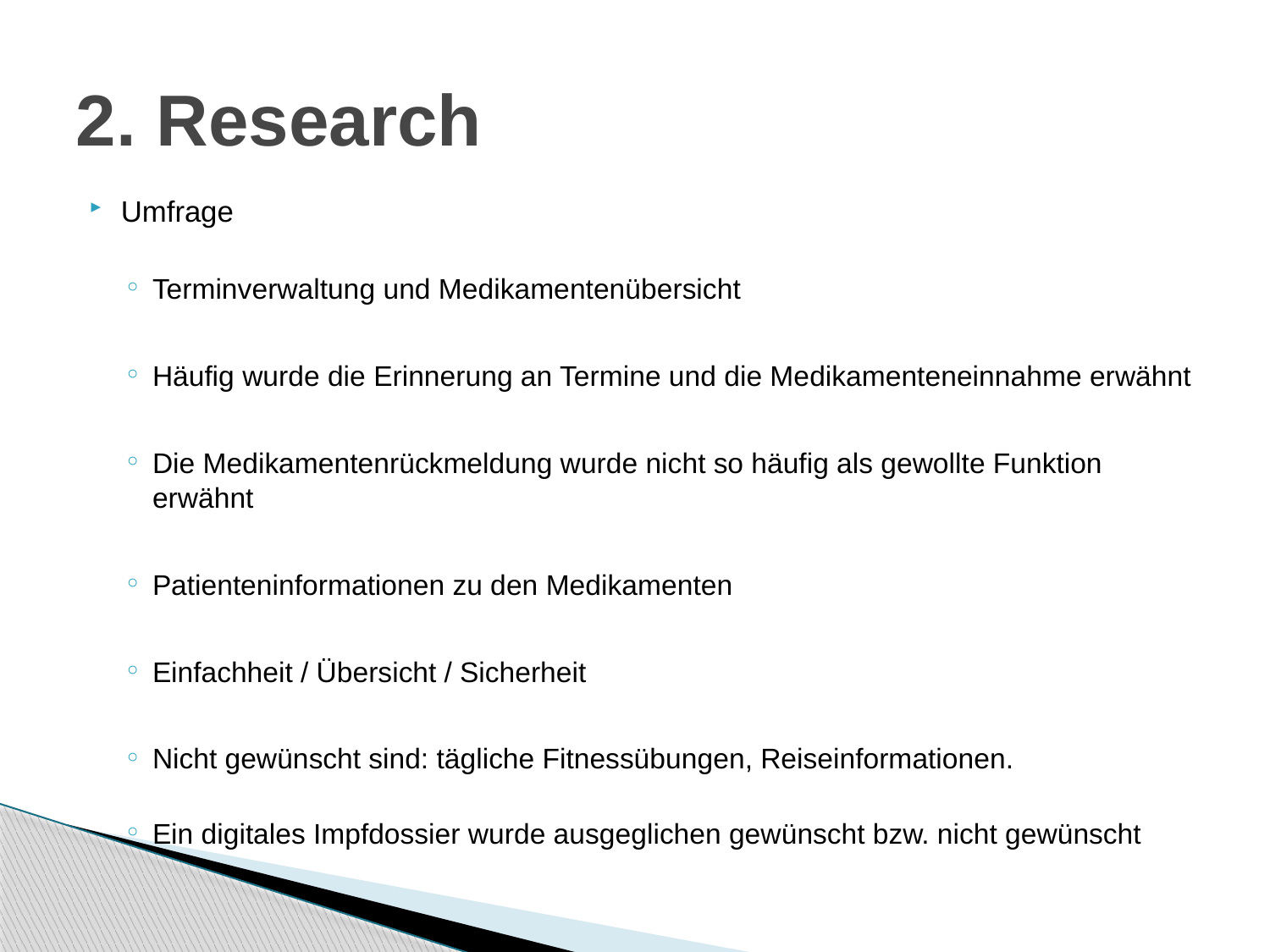

# 2. Research
Umfrage

Terminverwaltung und Medikamentenübersicht

Häufig wurde die Erinnerung an Termine und die Medikamenteneinnahme erwähnt

Die Medikamentenrückmeldung wurde nicht so häufig als gewollte Funktion erwähnt

Patienteninformationen zu den Medikamenten

Einfachheit / Übersicht / Sicherheit

Nicht gewünscht sind: tägliche Fitnessübungen, Reiseinformationen.

Ein digitales Impfdossier wurde ausgeglichen gewünscht bzw. nicht gewünscht